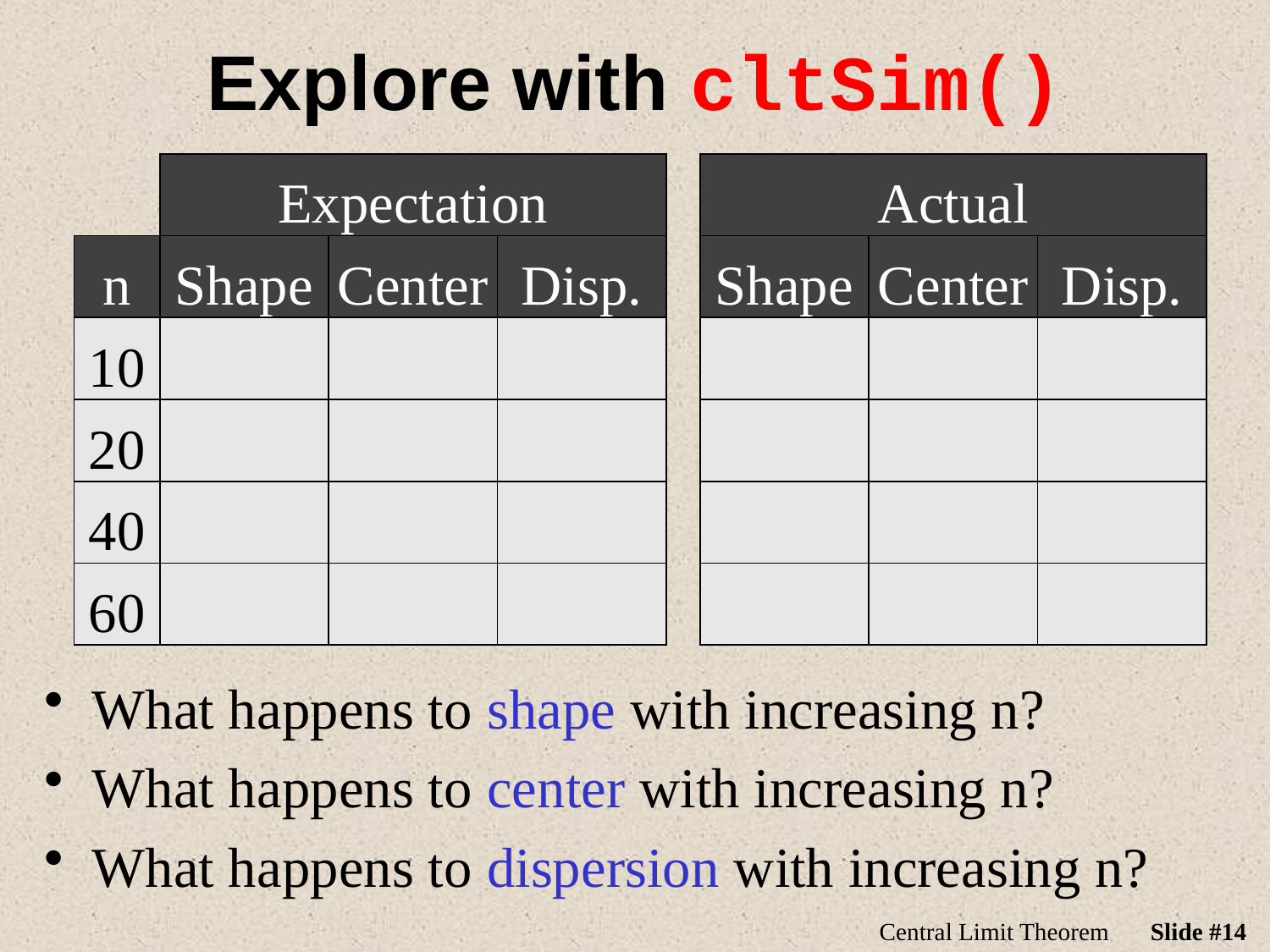

# Explore with cltSim()
|  | Expectation |  |  |  | Actual |  |  |
| --- | --- | --- | --- | --- | --- | --- | --- |
| n | Shape | Center | Disp. |  | Shape | Center | Disp. |
| 10 |  |  |  |  |  |  |  |
| 20 |  |  |  |  |  |  |  |
| 40 |  |  |  |  |  |  |  |
| 60 |  |  |  |  |  |  |  |
What happens to shape with increasing n?
What happens to center with increasing n?
What happens to dispersion with increasing n?
Central Limit Theorem
Slide #14